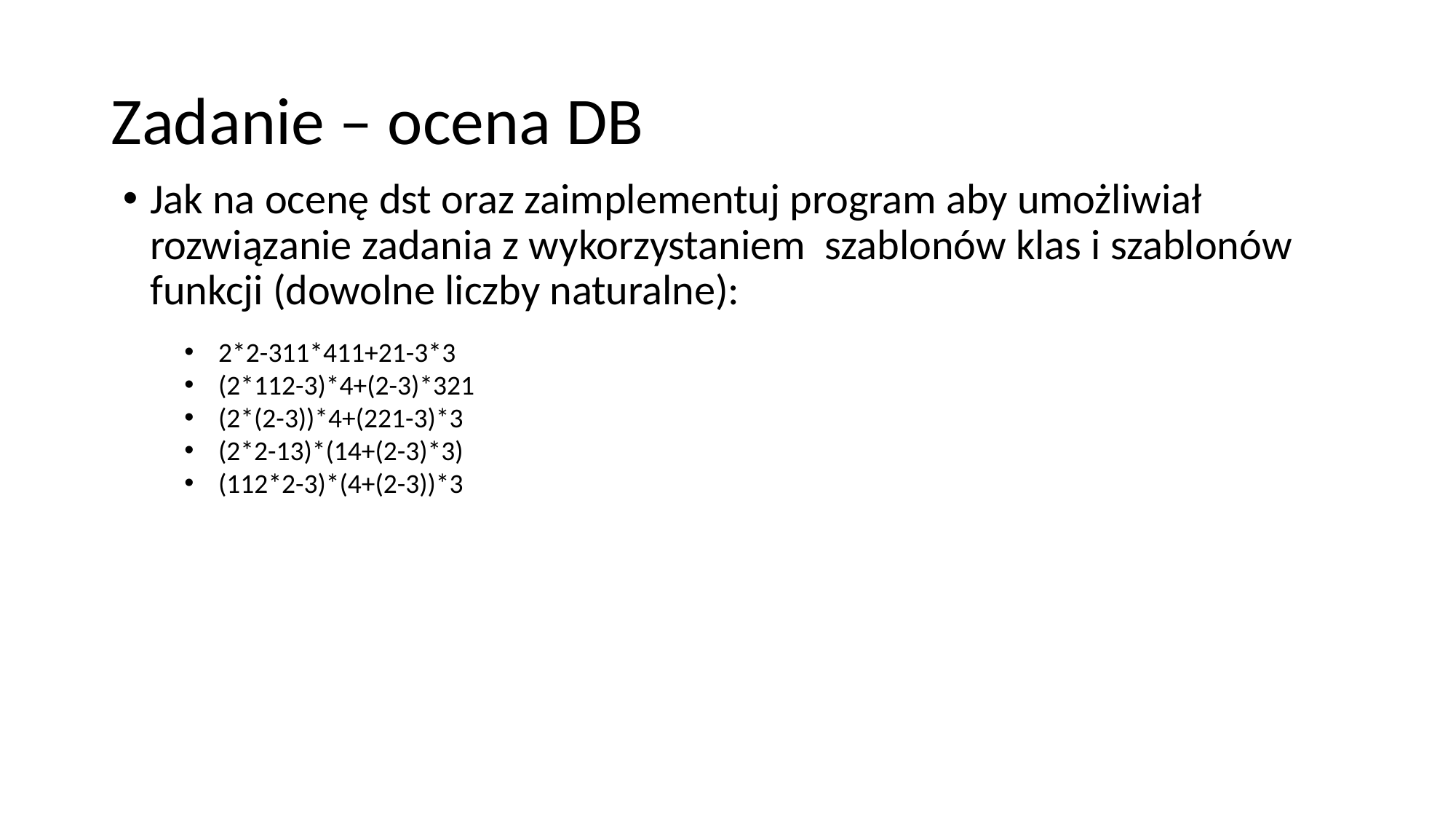

# Zadanie – ocena DB
Jak na ocenę dst oraz zaimplementuj program aby umożliwiał rozwiązanie zadania z wykorzystaniem  szablonów klas i szablonów funkcji (dowolne liczby naturalne):

2*2-311*411+21-3*3
(2*112-3)*4+(2-3)*321
(2*(2-3))*4+(221-3)*3
(2*2-13)*(14+(2-3)*3)
(112*2-3)*(4+(2-3))*3